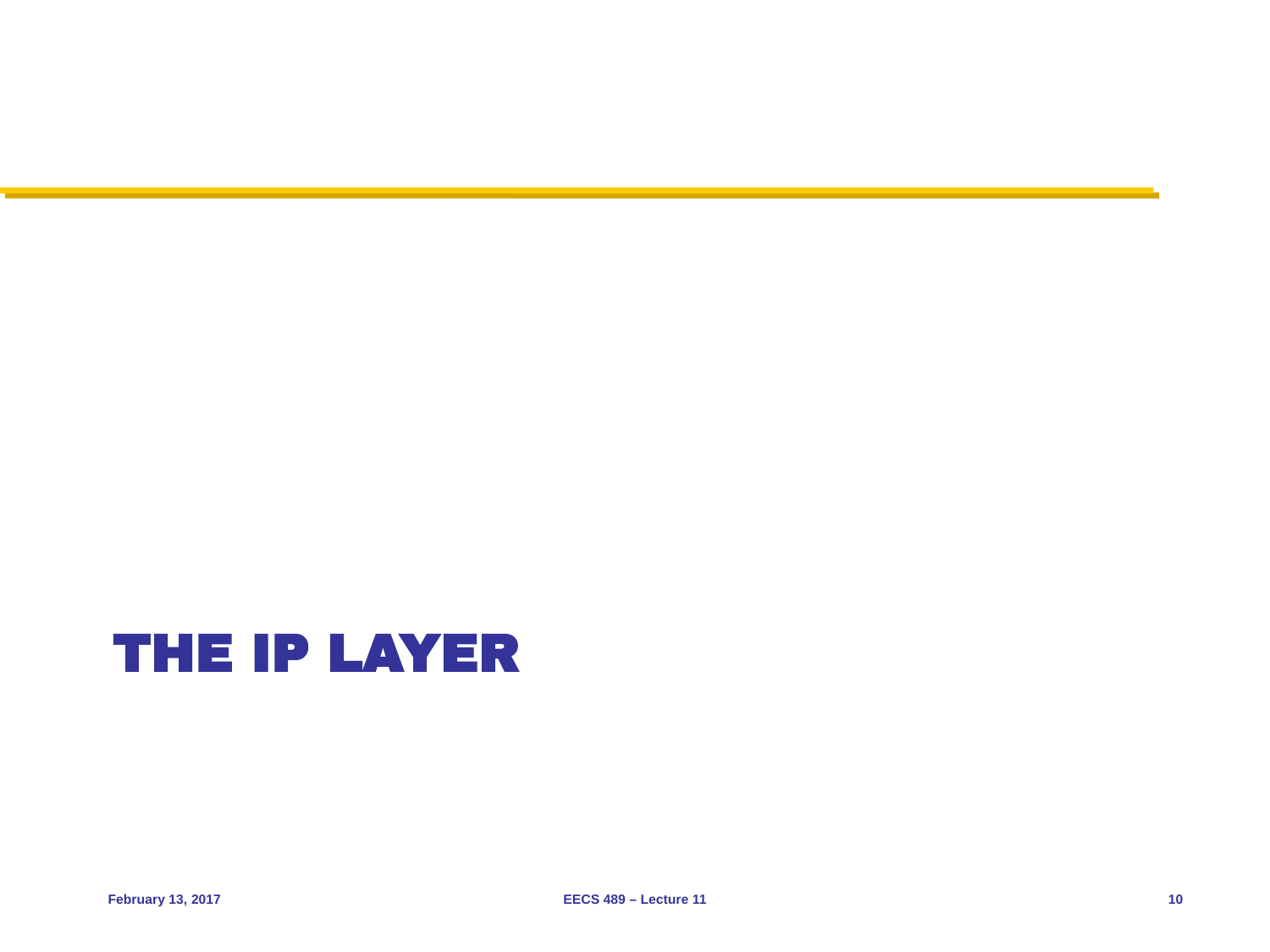

# The IP layer
February 13, 2017
EECS 489 – Lecture 11
10